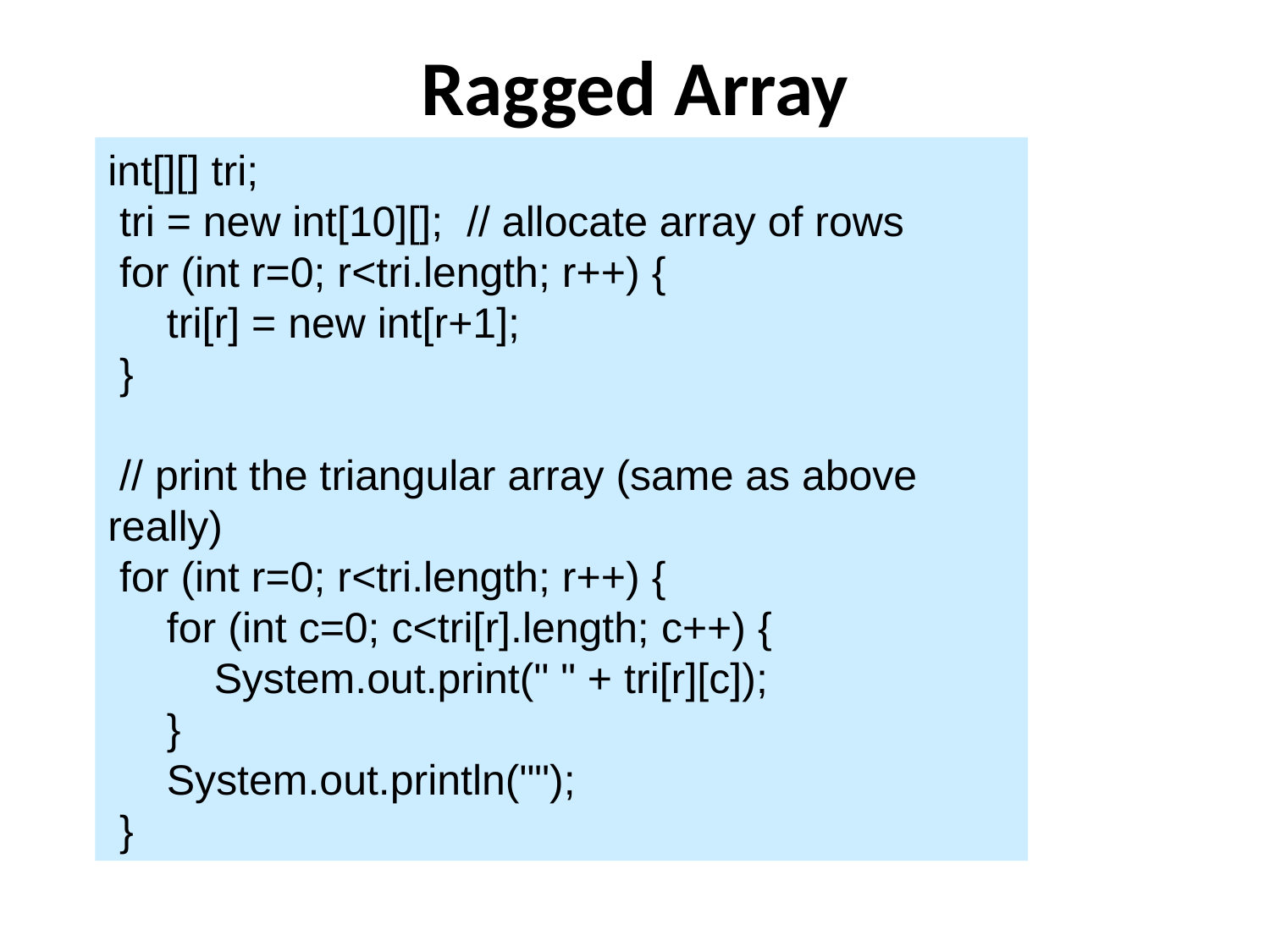

# Ragged Array
int[][] tri;
 tri = new int[10][];  // allocate array of rows
 for (int r=0; r<tri.length; r++) {
     tri[r] = new int[r+1];
 }
 
 // print the triangular array (same as above really)
 for (int r=0; r<tri.length; r++) {
     for (int c=0; c<tri[r].length; c++) {
         System.out.print(" " + tri[r][c]);
     }
     System.out.println("");
 }